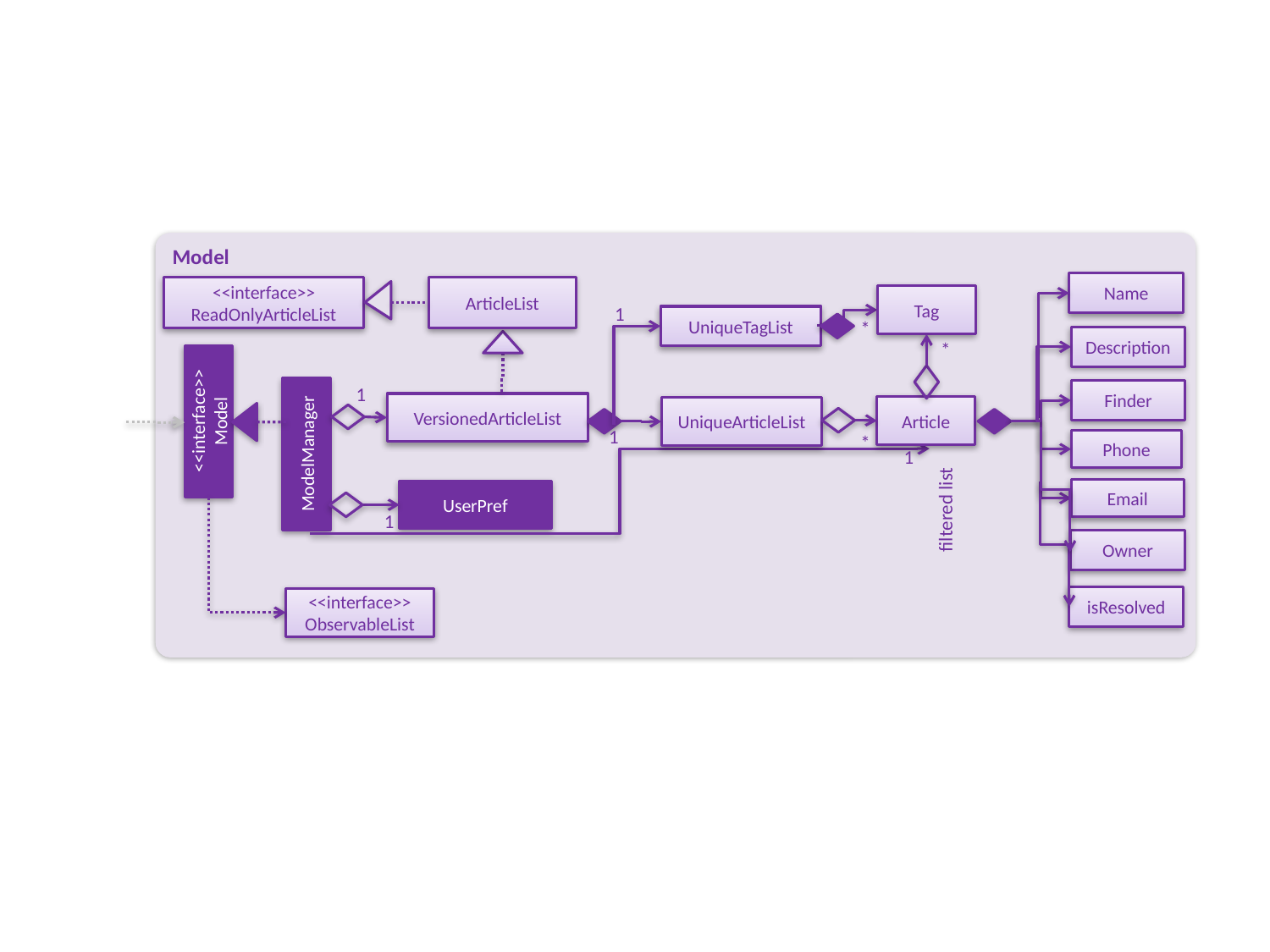

Model
Name
<<interface>>
ReadOnlyArticleList
ArticleList
Tag

1
UniqueTagList

*
Description

*

Finder
1
VersionedArticleList
Article
<<interface>>
Model
UniqueArticleList

1
ModelManager
*
Phone
1
Email
UserPref

filtered list
1
Owner
isResolved
<<interface>>
ObservableList